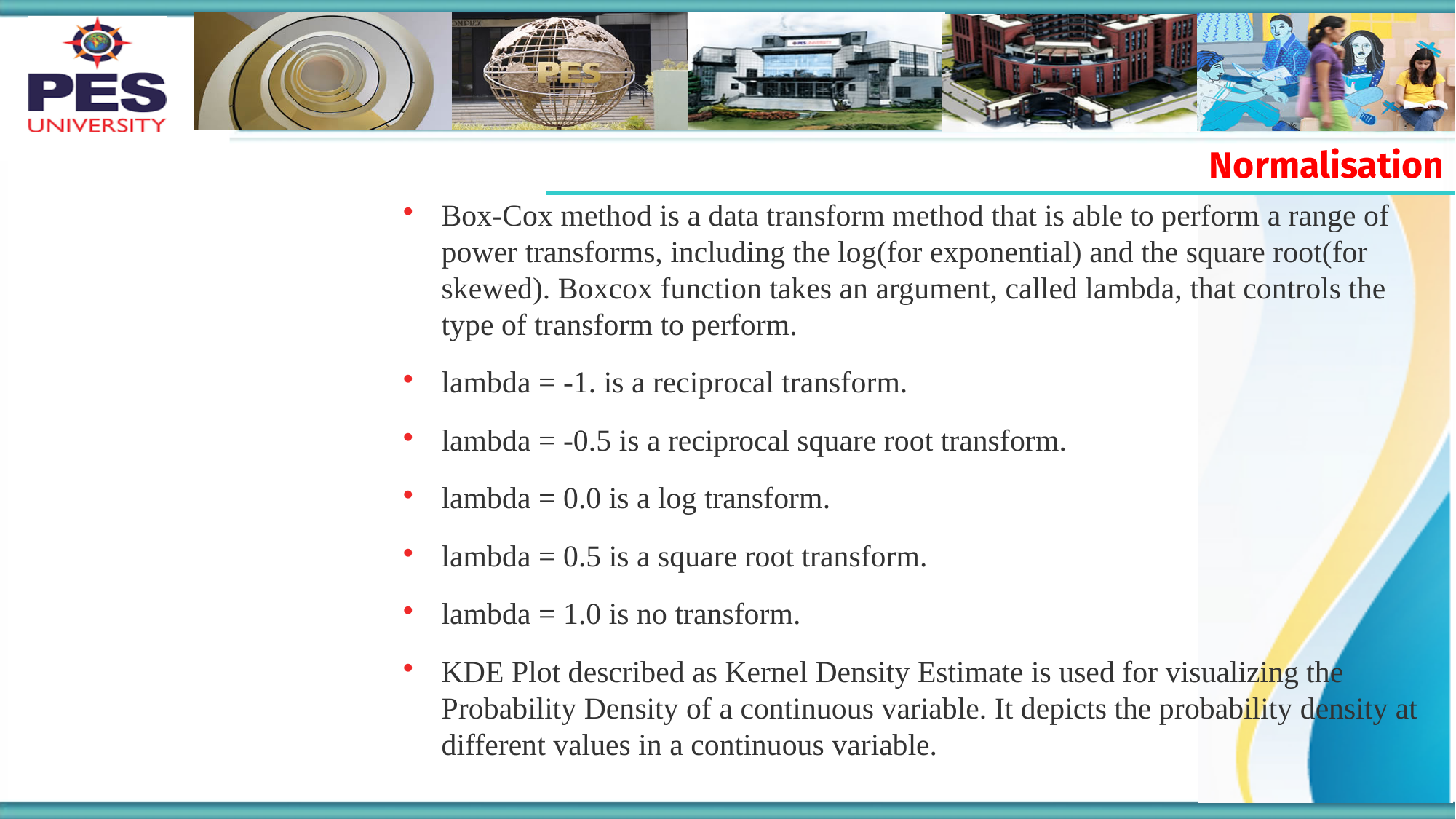

Normalisation

Box-Cox method is a data transform method that is able to perform a range of power transforms, including the log(for exponential) and the square root(for skewed). Boxcox function takes an argument, called lambda, that controls the type of transform to perform.
lambda = -1. is a reciprocal transform.
lambda = -0.5 is a reciprocal square root transform.
lambda = 0.0 is a log transform.
lambda = 0.5 is a square root transform.
lambda = 1.0 is no transform.
KDE Plot described as Kernel Density Estimate is used for visualizing the Probability Density of a continuous variable. It depicts the probability density at different values in a continuous variable.